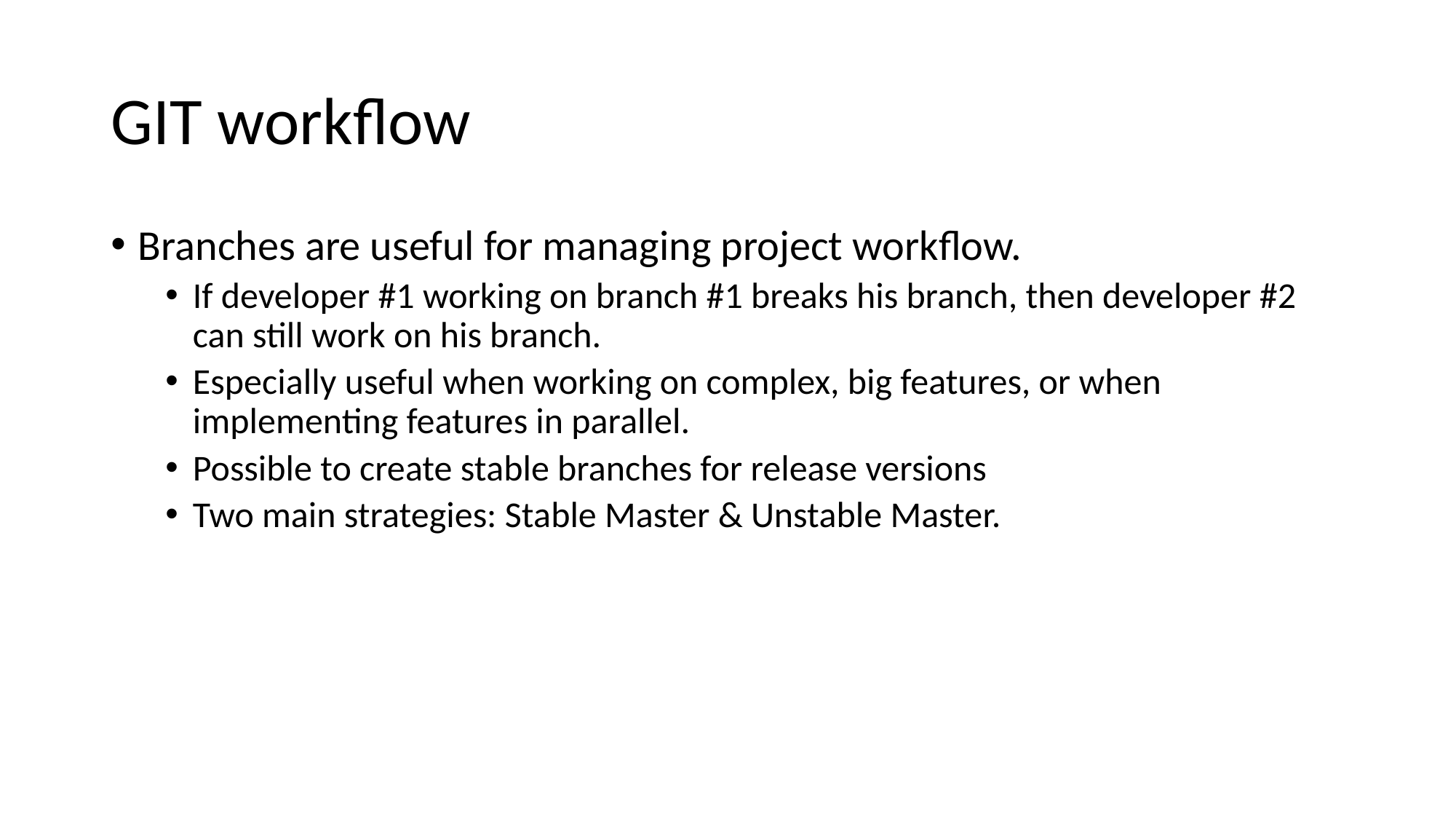

# GIT workflow
Branches are useful for managing project workflow.
If developer #1 working on branch #1 breaks his branch, then developer #2 can still work on his branch.
Especially useful when working on complex, big features, or when implementing features in parallel.
Possible to create stable branches for release versions
Two main strategies: Stable Master & Unstable Master.